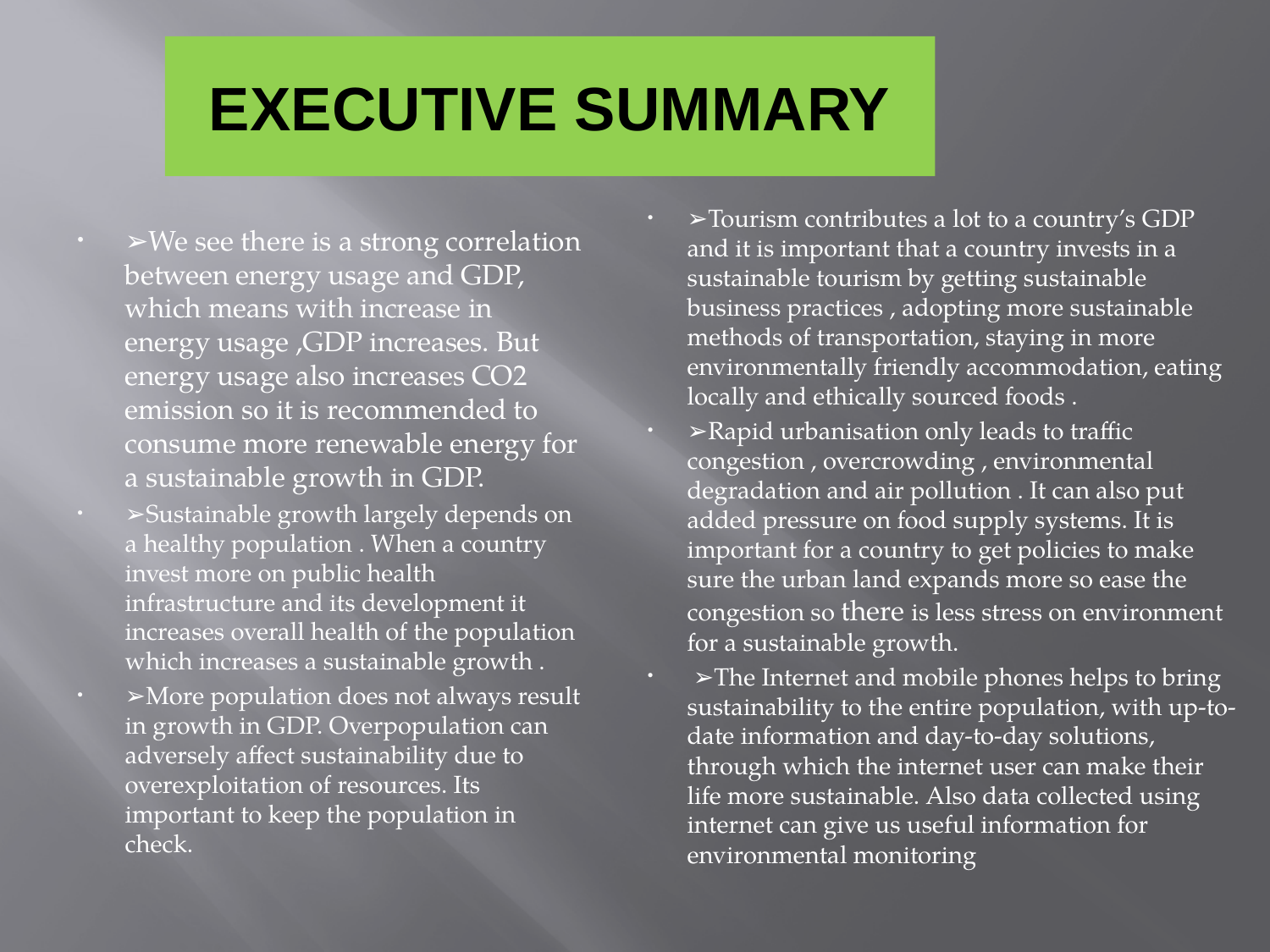

# EXECUTIVE SUMMARY
➢Tourism contributes a lot to a country’s GDP and it is important that a country invests in a sustainable tourism by getting sustainable business practices , adopting more sustainable methods of transportation, staying in more environmentally friendly accommodation, eating locally and ethically sourced foods .
➢Rapid urbanisation only leads to traffic congestion , overcrowding , environmental degradation and air pollution . It can also put added pressure on food supply systems. It is important for a country to get policies to make sure the urban land expands more so ease the congestion so there is less stress on environment for a sustainable growth.
 ➢The Internet and mobile phones helps to bring sustainability to the entire population, with up-to-date information and day-to-day solutions, through which the internet user can make their life more sustainable. Also data collected using internet can give us useful information for environmental monitoring
➢We see there is a strong correlation between energy usage and GDP, which means with increase in energy usage ,GDP increases. But energy usage also increases CO2 emission so it is recommended to consume more renewable energy for a sustainable growth in GDP.
➢Sustainable growth largely depends on a healthy population . When a country invest more on public health infrastructure and its development it increases overall health of the population which increases a sustainable growth .
➢More population does not always result in growth in GDP. Overpopulation can adversely affect sustainability due to overexploitation of resources. Its important to keep the population in check.